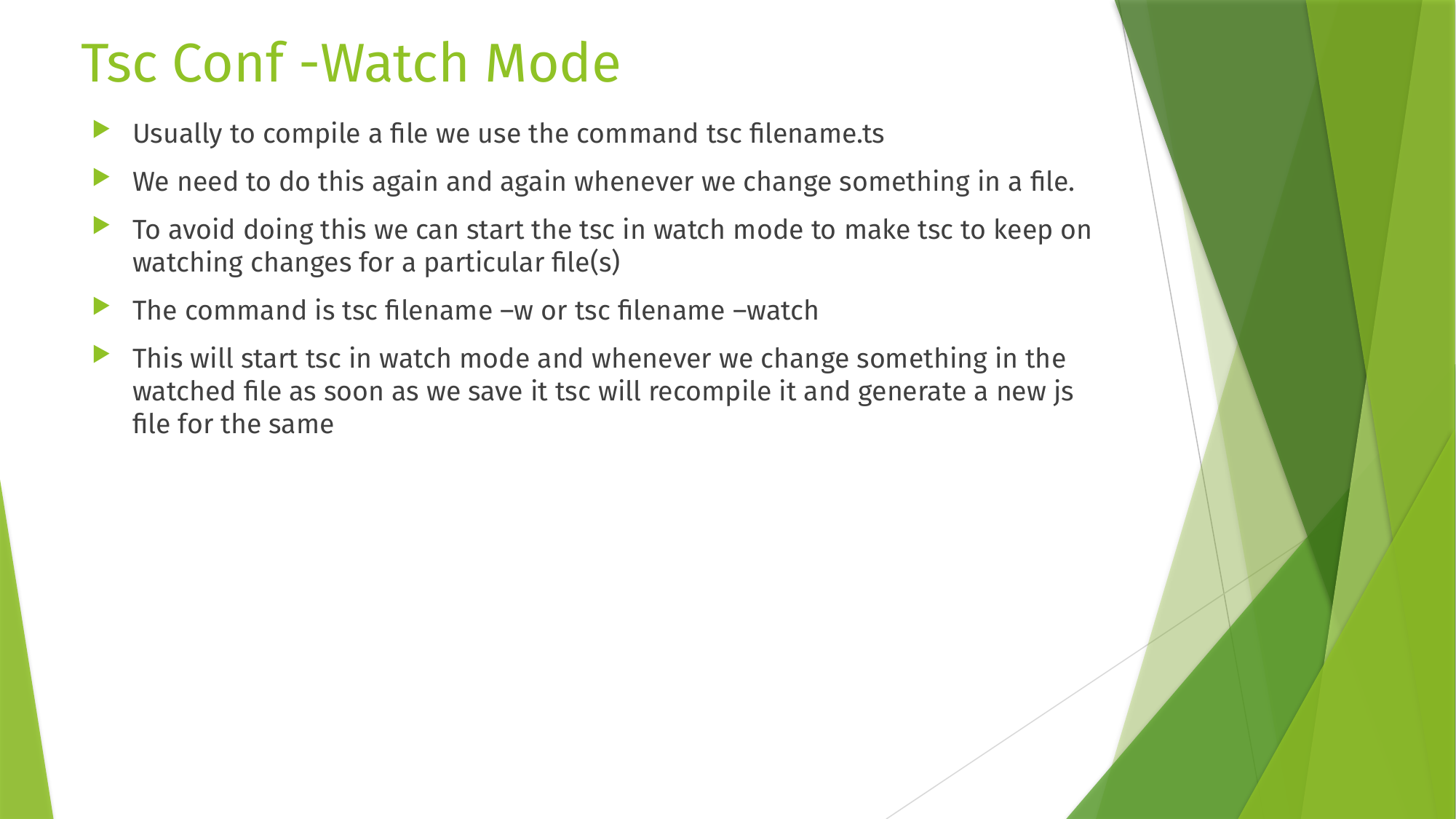

# Tsc Conf -Watch Mode
Usually to compile a file we use the command tsc filename.ts
We need to do this again and again whenever we change something in a file.
To avoid doing this we can start the tsc in watch mode to make tsc to keep on watching changes for a particular file(s)
The command is tsc filename –w or tsc filename –watch
This will start tsc in watch mode and whenever we change something in the watched file as soon as we save it tsc will recompile it and generate a new js file for the same